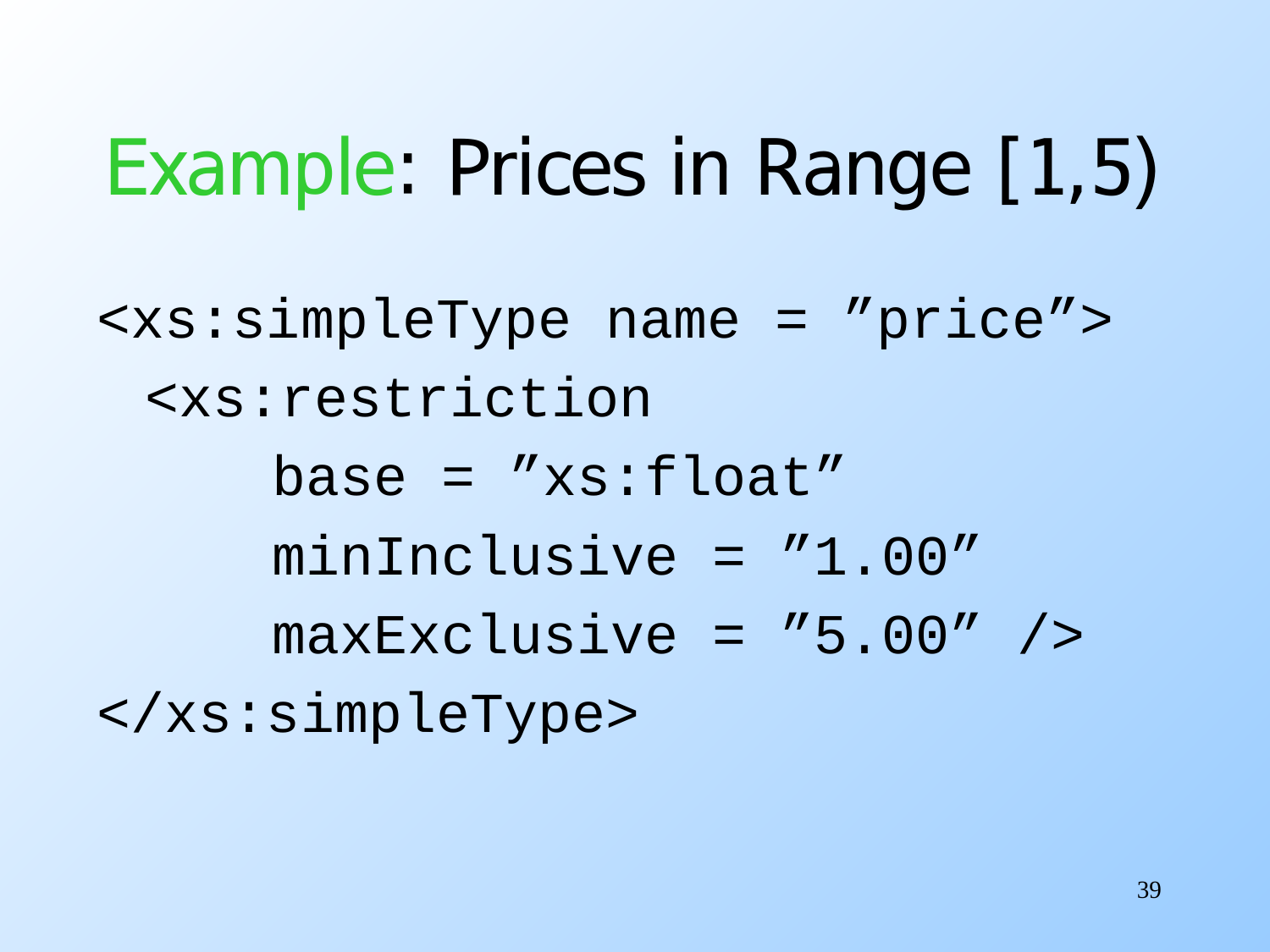

# Example: Prices in Range [1,5)
<xs:simpleType name = ”price”>
	<xs:restriction
		base = ”xs:float”
		minInclusive = ”1.00”
		maxExclusive = ”5.00” />
</xs:simpleType>
39